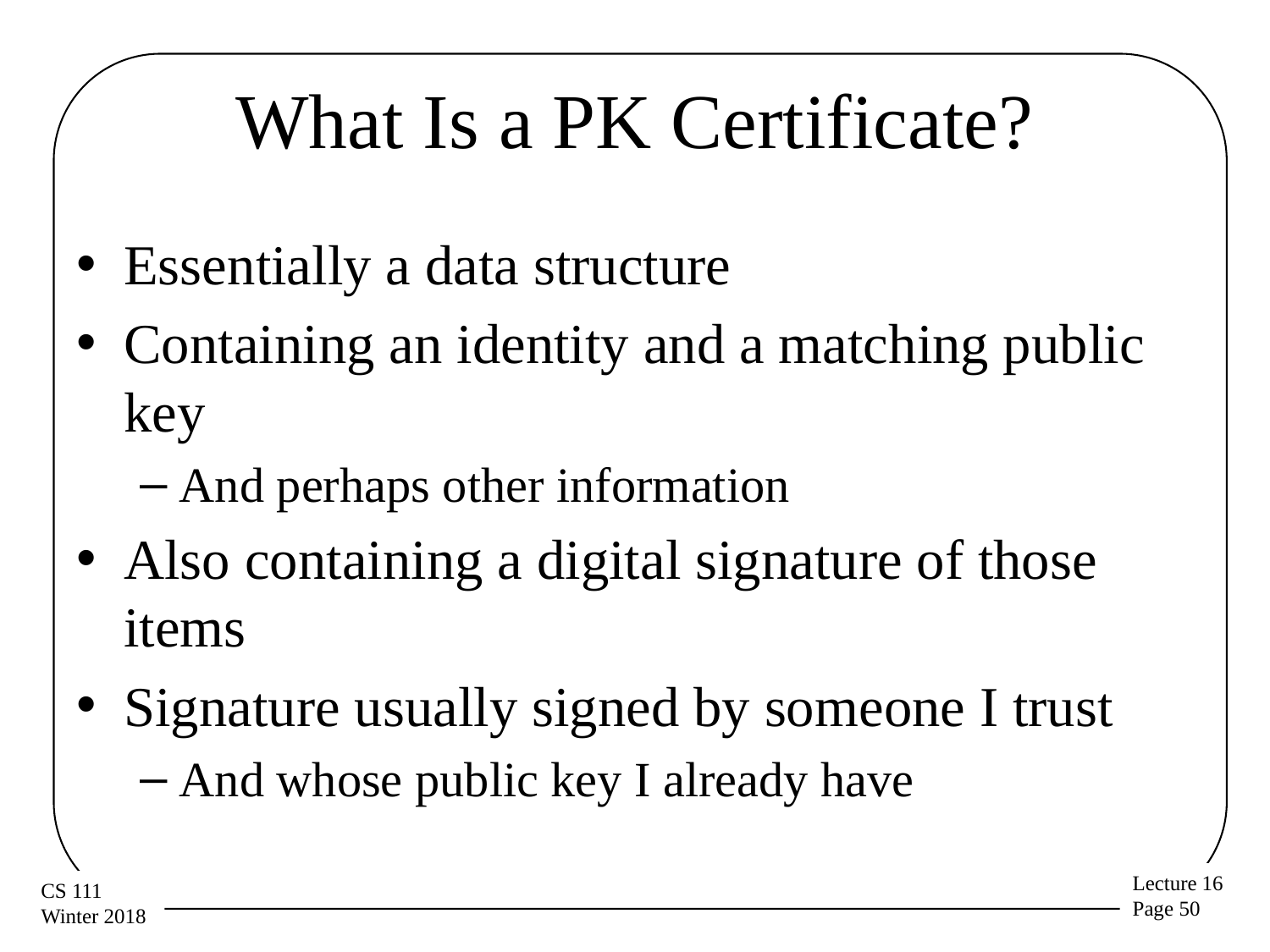

# What Is a PK Certificate?
Essentially a data structure
Containing an identity and a matching public key
And perhaps other information
Also containing a digital signature of those items
Signature usually signed by someone I trust
And whose public key I already have